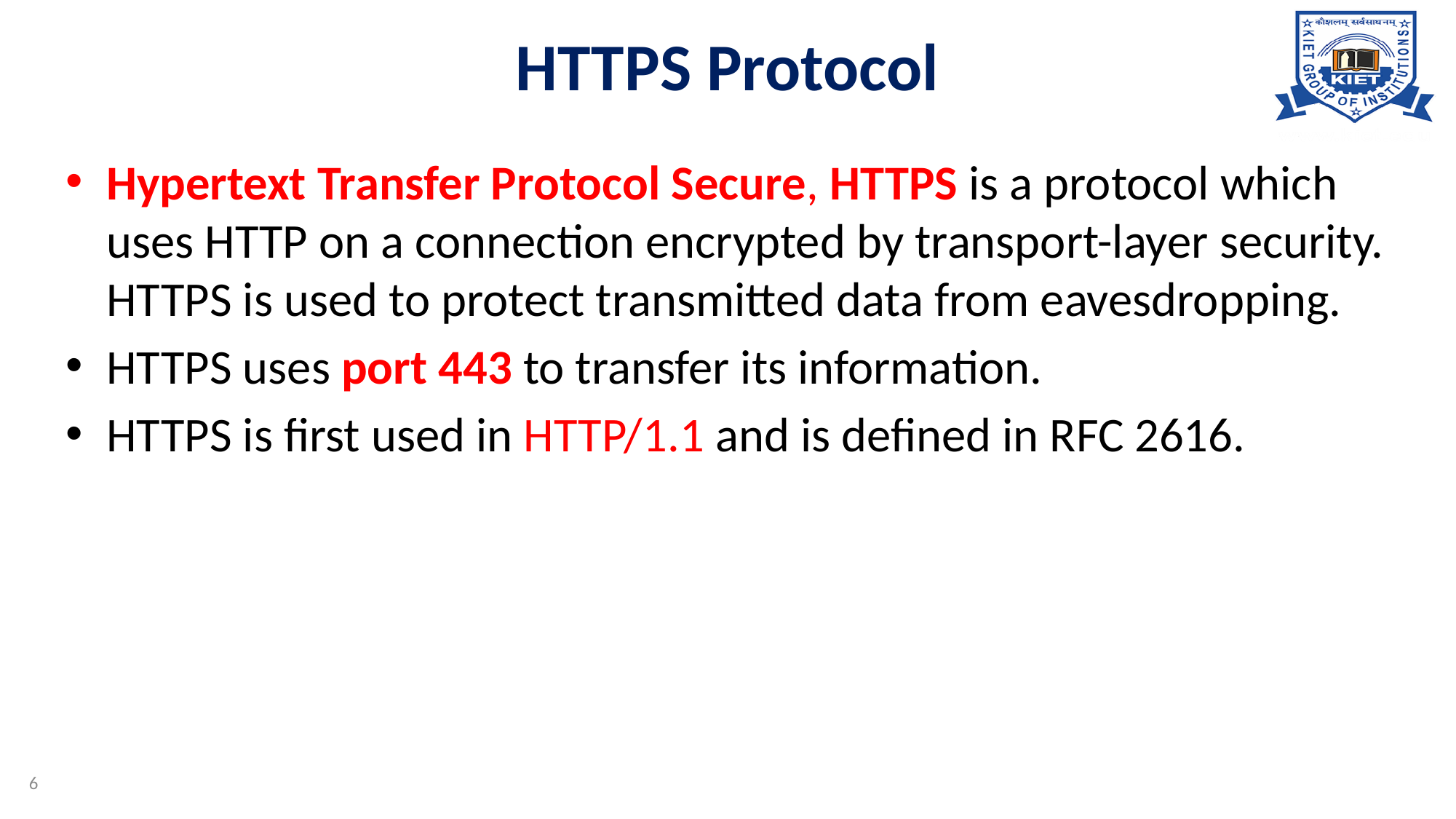

# HTTPS Protocol
Hypertext Transfer Protocol Secure, HTTPS is a protocol which uses HTTP on a connection encrypted by transport-layer security. HTTPS is used to protect transmitted data from eavesdropping.
HTTPS uses port 443 to transfer its information.
HTTPS is first used in HTTP/1.1 and is defined in RFC 2616.

6